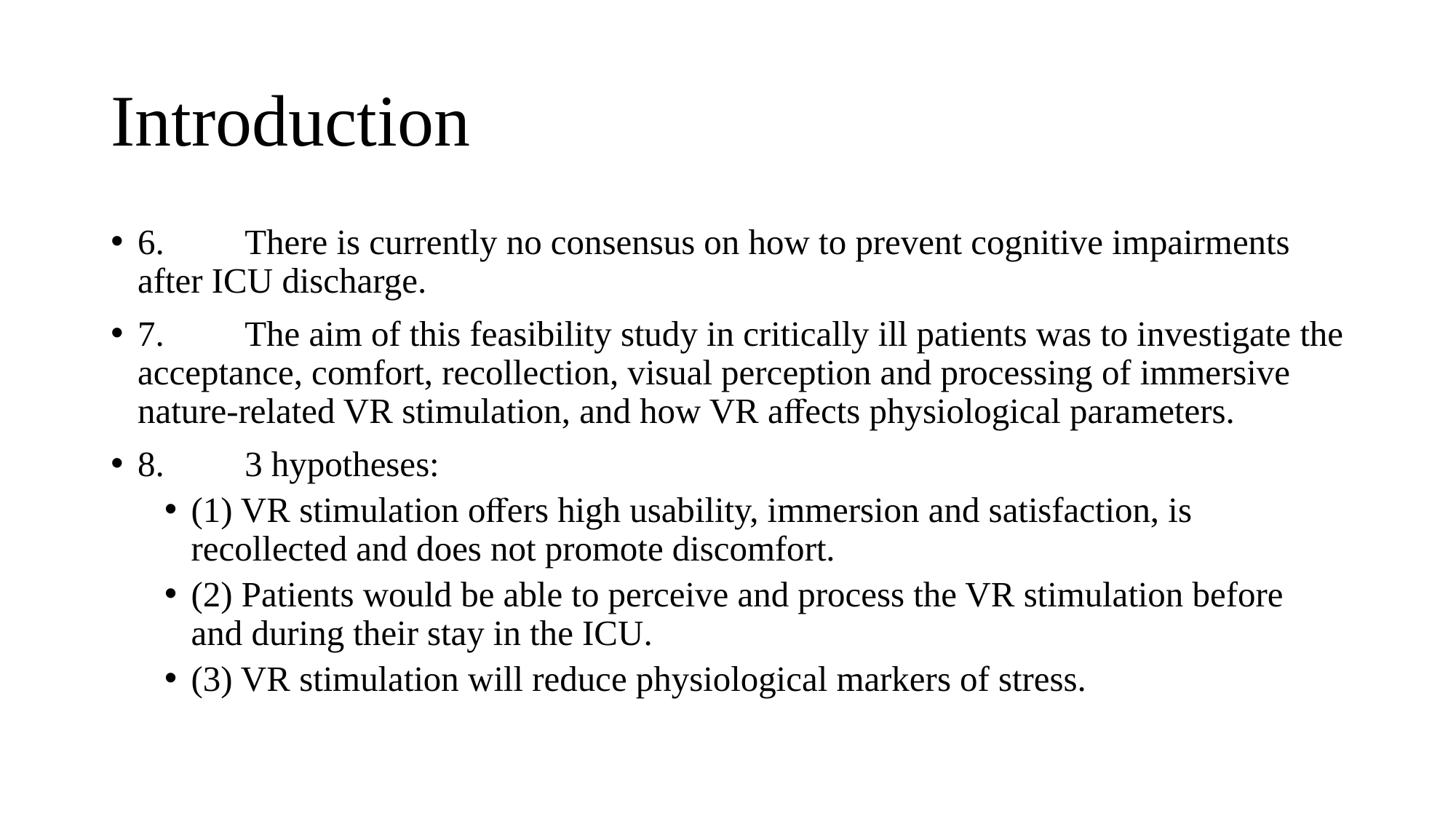

# Introduction
6.	There is currently no consensus on how to prevent cognitive impairments after ICU discharge.
7.	The aim of this feasibility study in critically ill patients was to investigate the acceptance, comfort, recollection, visual perception and processing of immersive nature-related VR stimulation, and how VR aﬀects physiological parameters.
8.	3 hypotheses:
(1) VR stimulation oﬀers high usability, immersion and satisfaction, is recollected and does not promote discomfort.
(2) Patients would be able to perceive and process the VR stimulation before and during their stay in the ICU.
(3) VR stimulation will reduce physiological markers of stress.